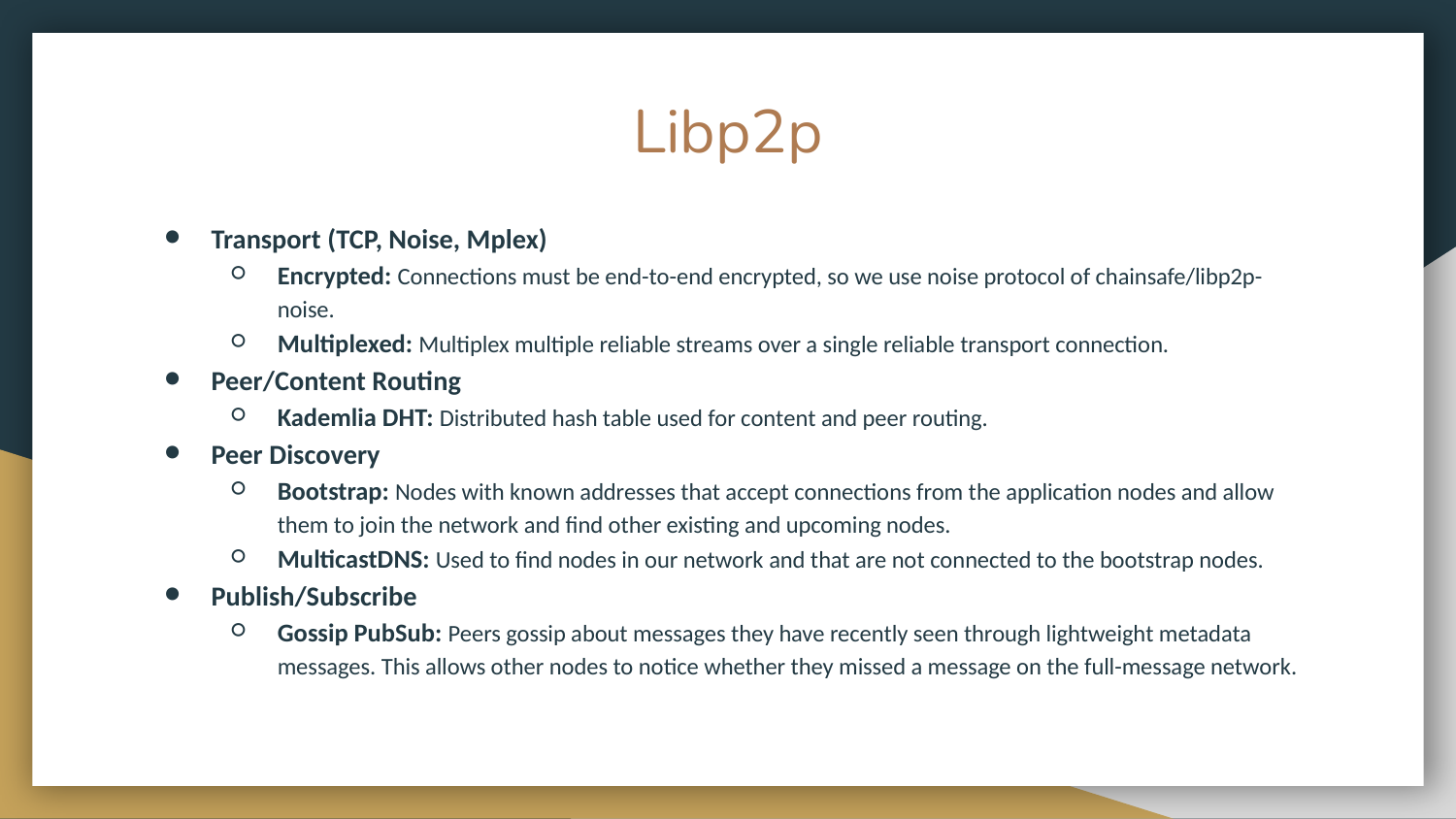

# Libp2p
Transport (TCP, Noise, Mplex)
Encrypted: Connections must be end-to-end encrypted, so we use noise protocol of chainsafe/libp2p-noise.
Multiplexed: Multiplex multiple reliable streams over a single reliable transport connection.
Peer/Content Routing
Kademlia DHT: Distributed hash table used for content and peer routing.
Peer Discovery
Bootstrap: Nodes with known addresses that accept connections from the application nodes and allow them to join the network and find other existing and upcoming nodes.
MulticastDNS: Used to find nodes in our network and that are not connected to the bootstrap nodes.
Publish/Subscribe
Gossip PubSub: Peers gossip about messages they have recently seen through lightweight metadata messages. This allows other nodes to notice whether they missed a message on the full-message network.